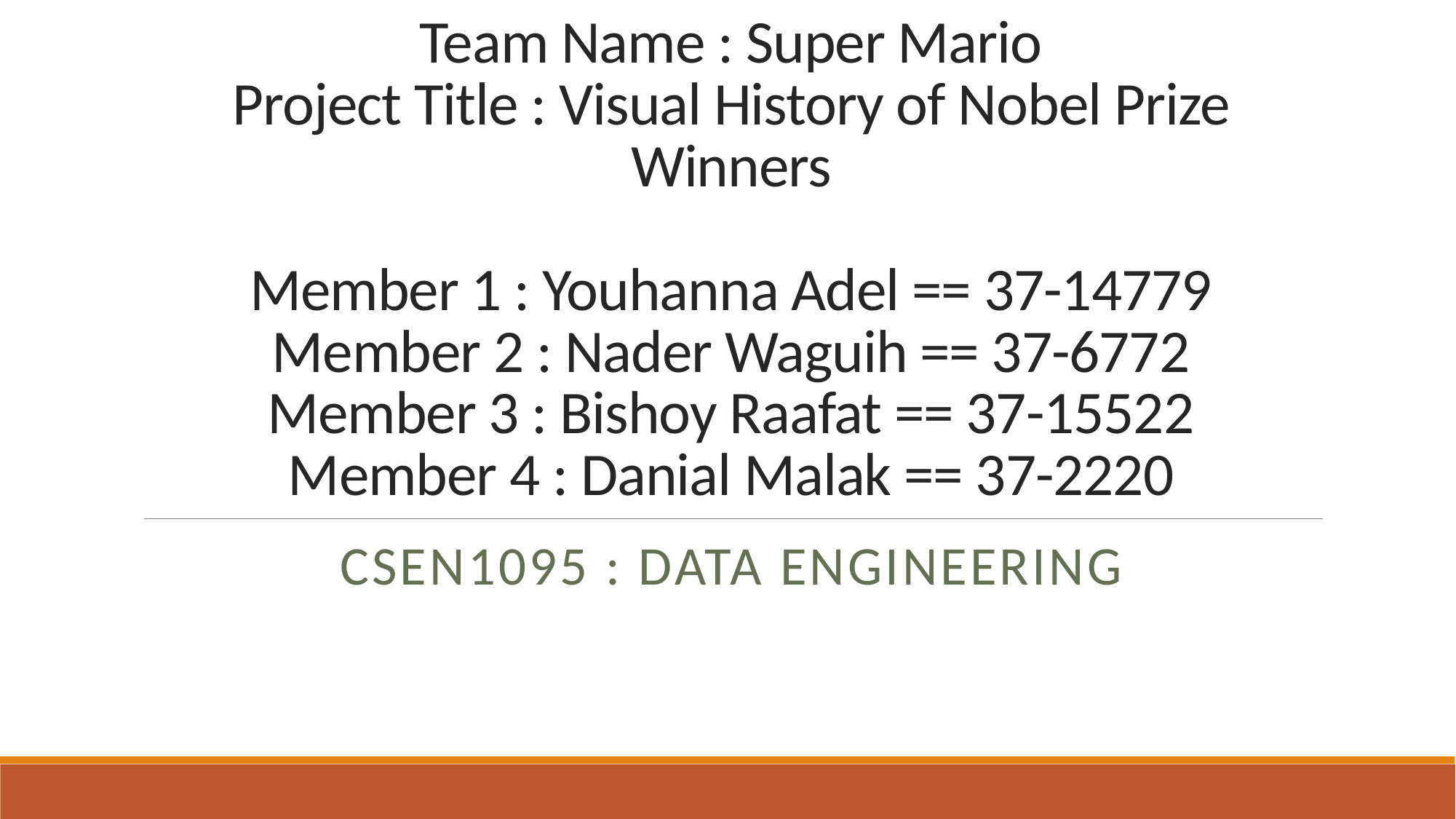

# Team Name : Super Mario Project Title : Visual History of Nobel Prize Winners Member 1 : Youhanna Adel == 37-14779 Member 2 : Nader Waguih == 37-6772 Member 3 : Bishoy Raafat == 37-15522 Member 4 : Danial Malak == 37-2220
CSEN1095 : Data engineering